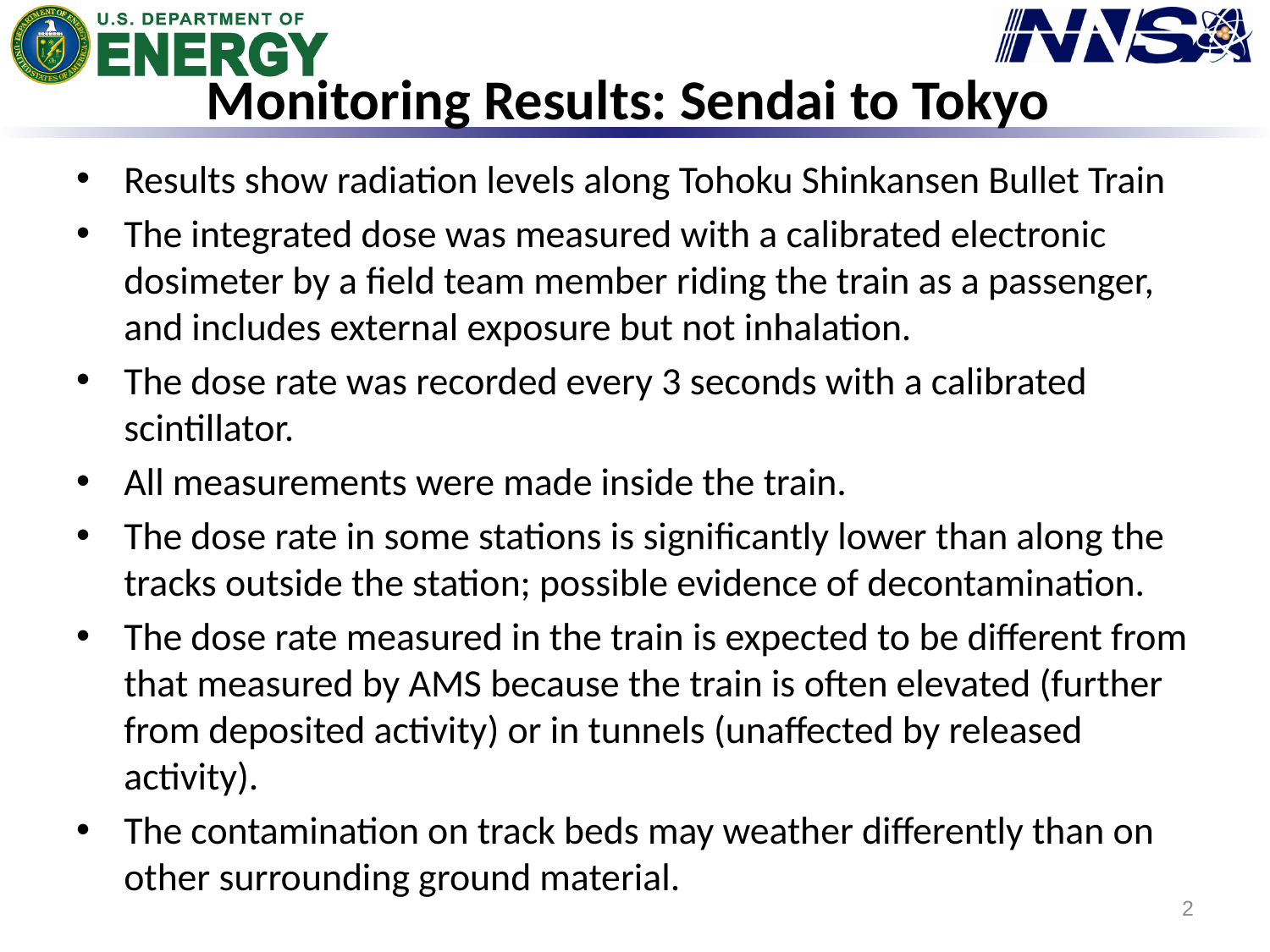

# Monitoring Results: Sendai to Tokyo
Results show radiation levels along Tohoku Shinkansen Bullet Train
The integrated dose was measured with a calibrated electronic dosimeter by a field team member riding the train as a passenger, and includes external exposure but not inhalation.
The dose rate was recorded every 3 seconds with a calibrated scintillator.
All measurements were made inside the train.
The dose rate in some stations is significantly lower than along the tracks outside the station; possible evidence of decontamination.
The dose rate measured in the train is expected to be different from that measured by AMS because the train is often elevated (further from deposited activity) or in tunnels (unaffected by released activity).
The contamination on track beds may weather differently than on other surrounding ground material.
2